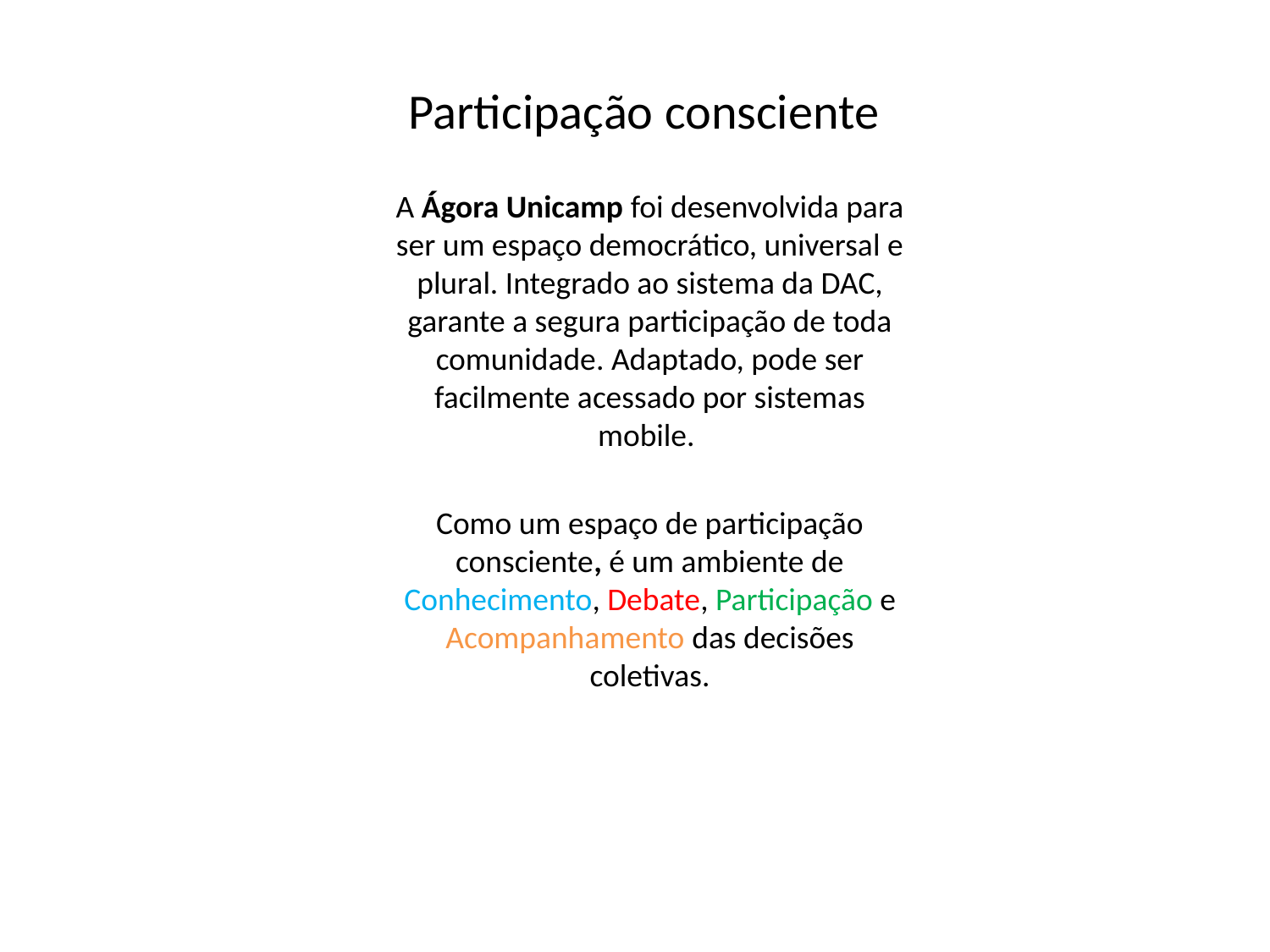

Participação consciente
A Ágora Unicamp foi desenvolvida para ser um espaço democrático, universal e plural. Integrado ao sistema da DAC, garante a segura participação de toda comunidade. Adaptado, pode ser facilmente acessado por sistemas mobile.

Como um espaço de participação consciente, é um ambiente de Conhecimento, Debate, Participação e Acompanhamento das decisões coletivas.